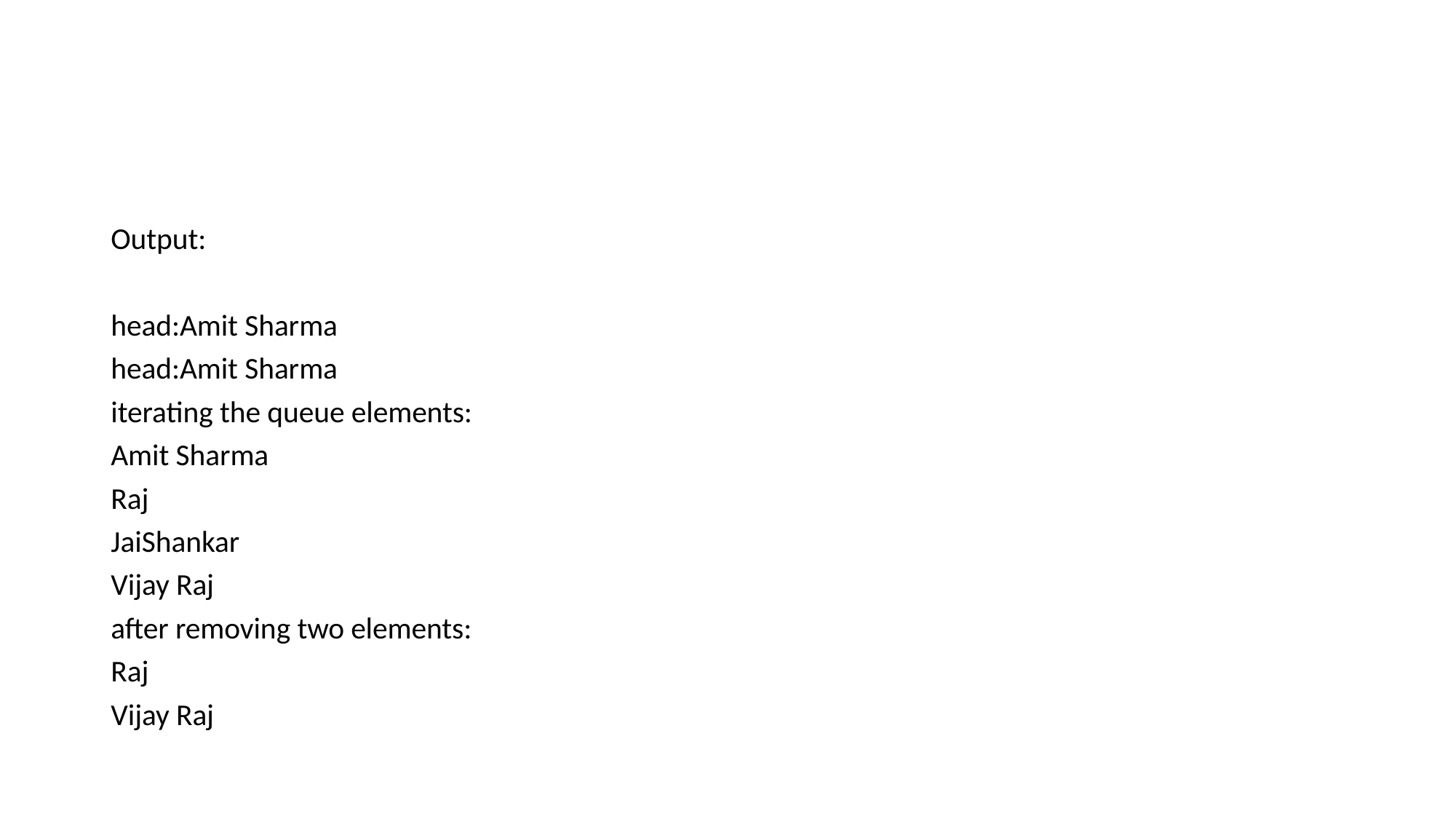

#
Output:

head:Amit Sharma
head:Amit Sharma
iterating the queue elements:
Amit Sharma
Raj
JaiShankar
Vijay Raj
after removing two elements:
Raj
Vijay Raj